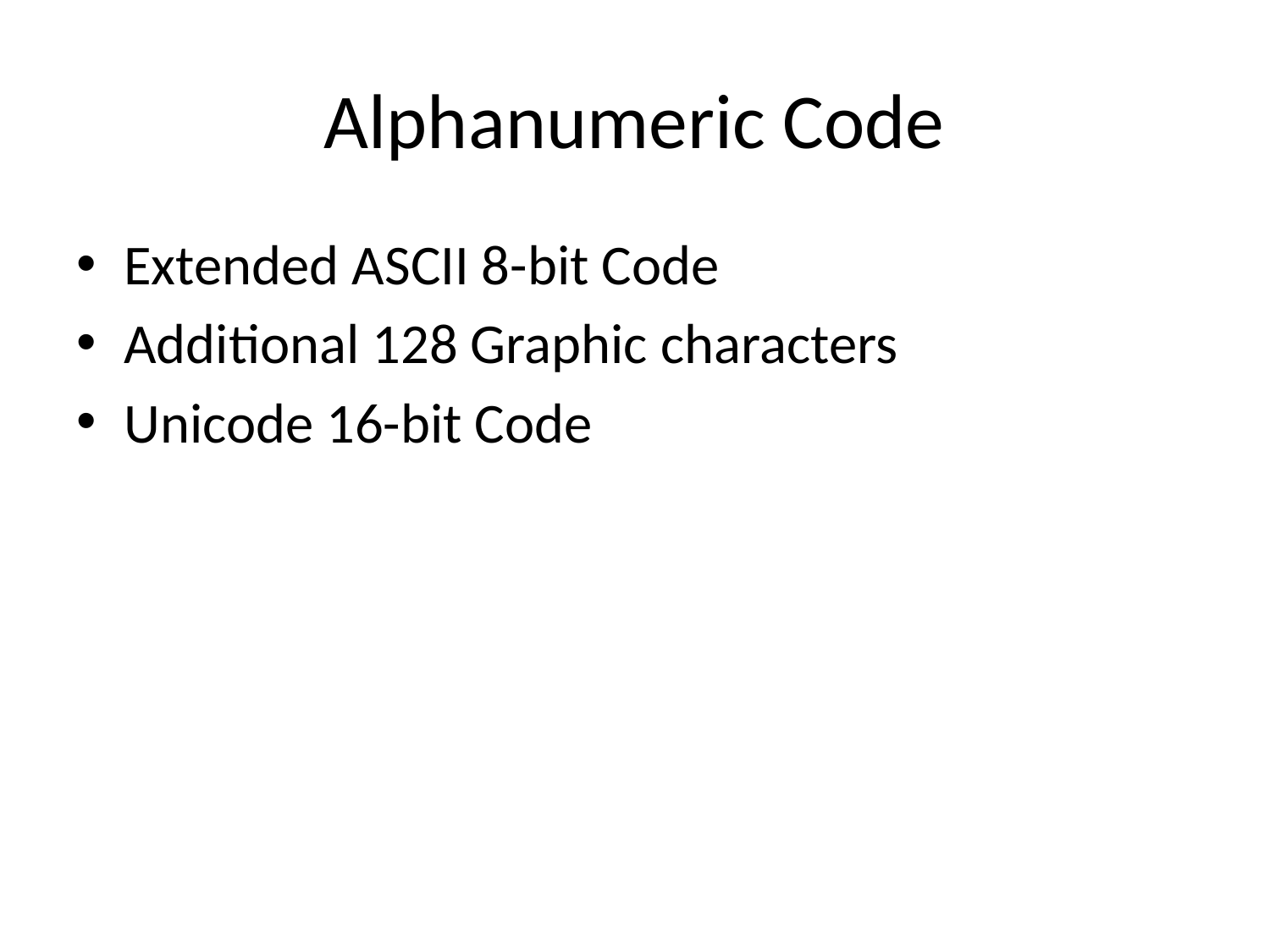

# Alphanumeric Code
Extended ASCII 8-bit Code
Additional 128 Graphic characters
Unicode 16-bit Code